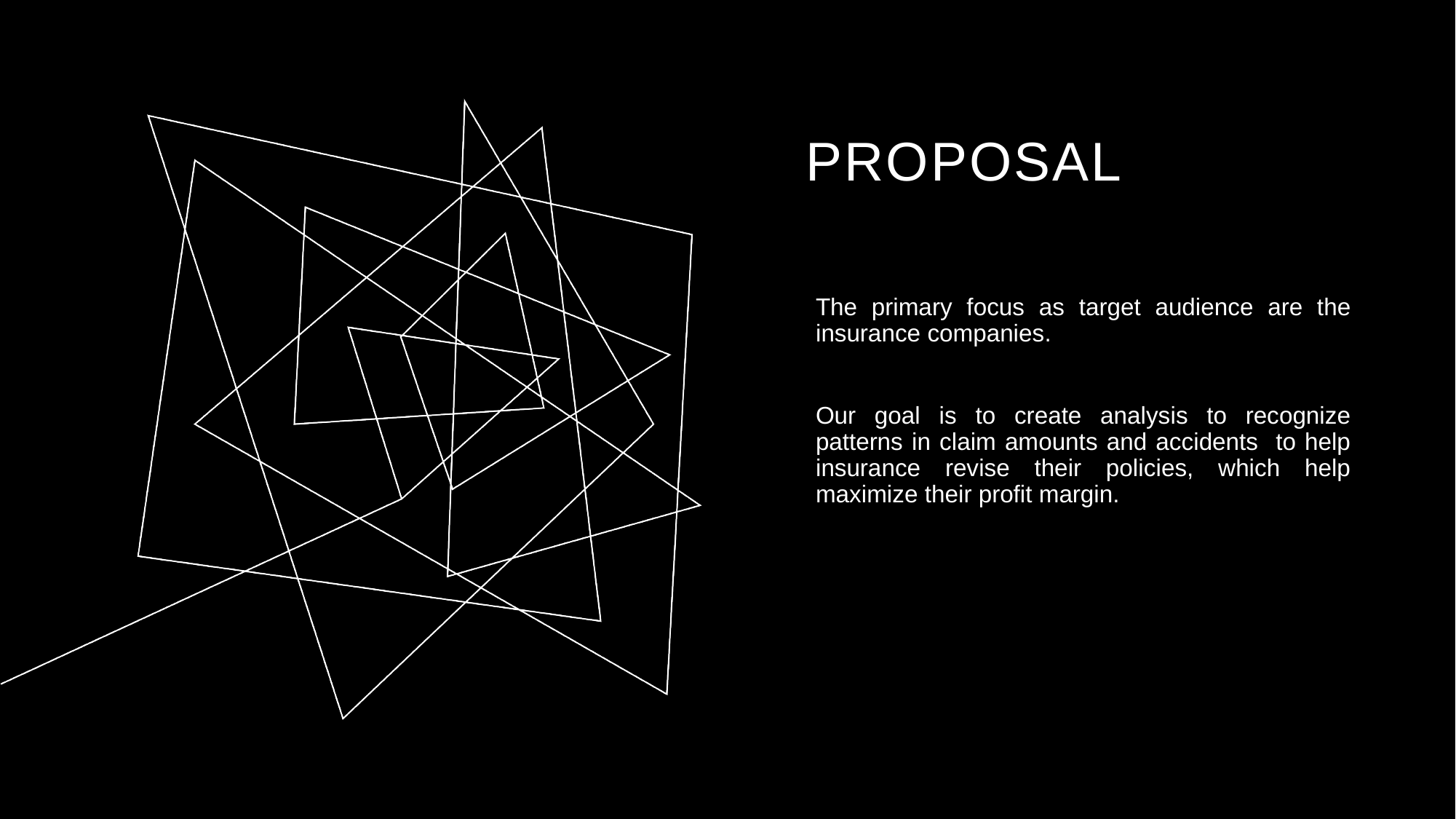

# Proposal
The primary focus as target audience are the insurance companies.

Our goal is to create analysis to recognize patterns in claim amounts and accidents  to help insurance revise their policies, which help maximize their profit margin.